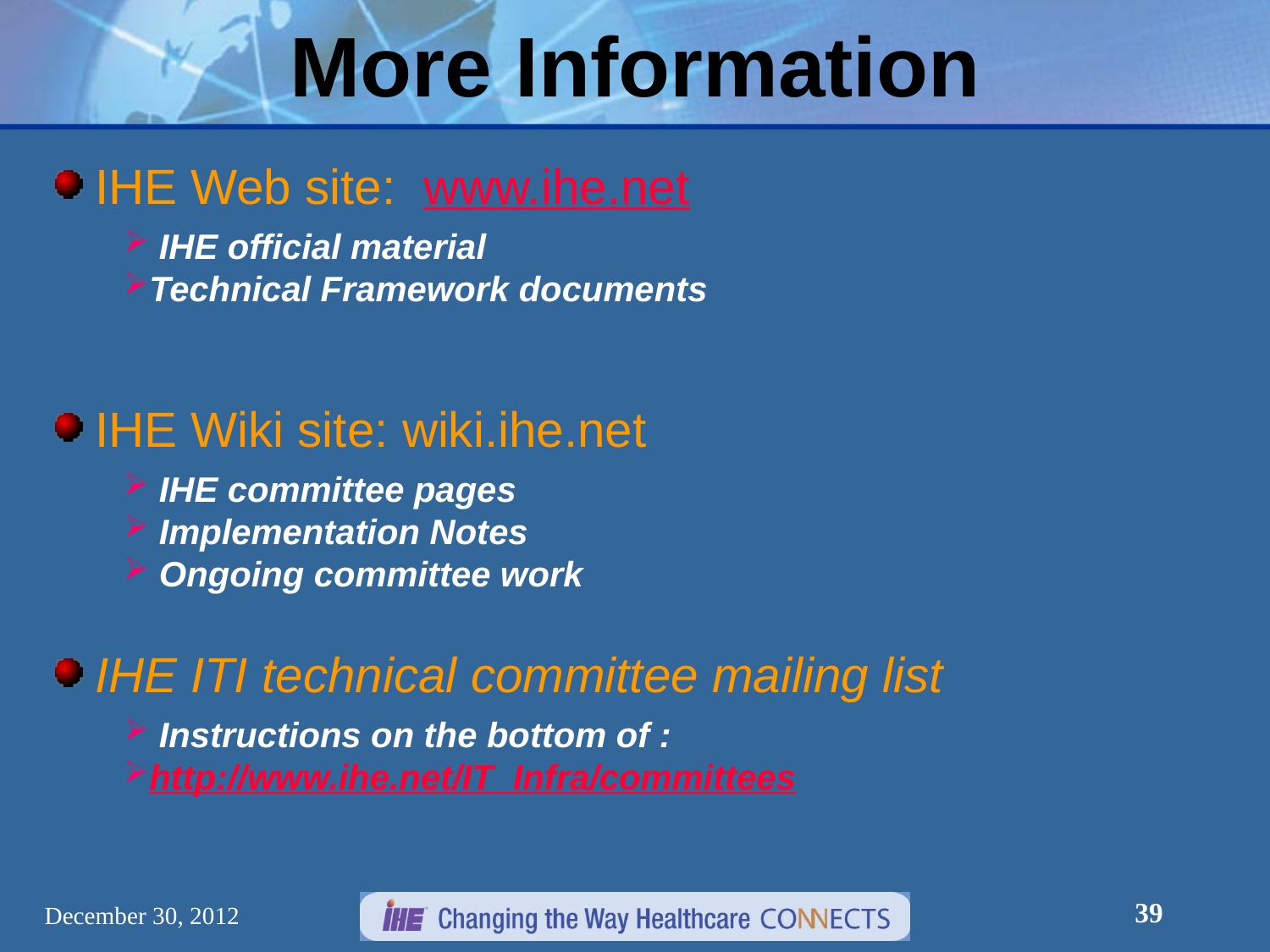

# More Information
IHE Web site:  www.ihe.net
 IHE official material
Technical Framework documents

IHE Wiki site: wiki.ihe.net
 IHE committee pages
 Implementation Notes
 Ongoing committee work

IHE ITI technical committee mailing list
 Instructions on the bottom of :
http://www.ihe.net/IT_Infra/committees

39
December 30, 2012